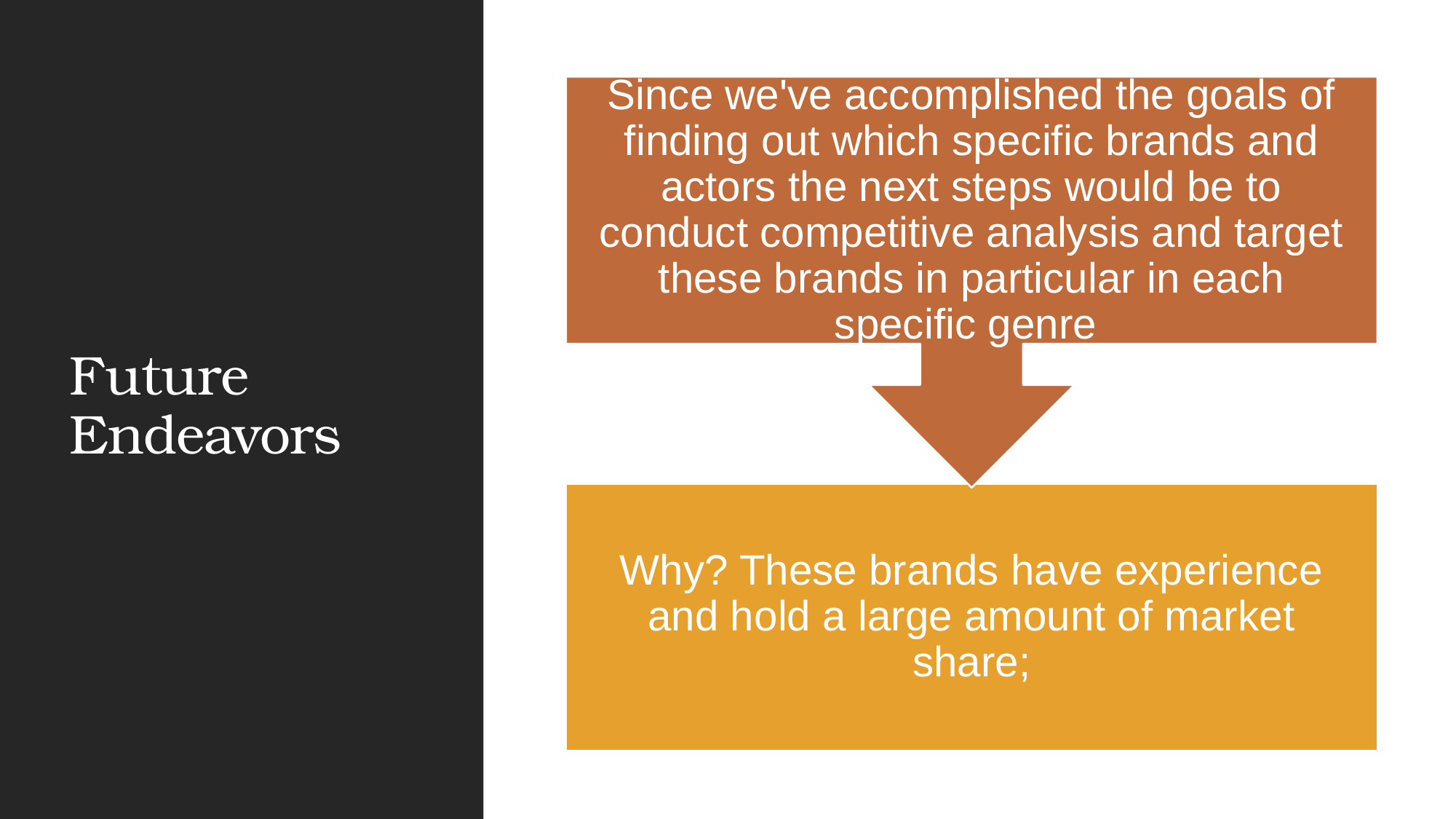

# Future Endeavors
Why? These brands have experience and hold a large amount of market share;
Since we've accomplished the goals of finding out which specific brands and actors the next steps would be to conduct competitive analysis and target these brands in particular in each specific genre